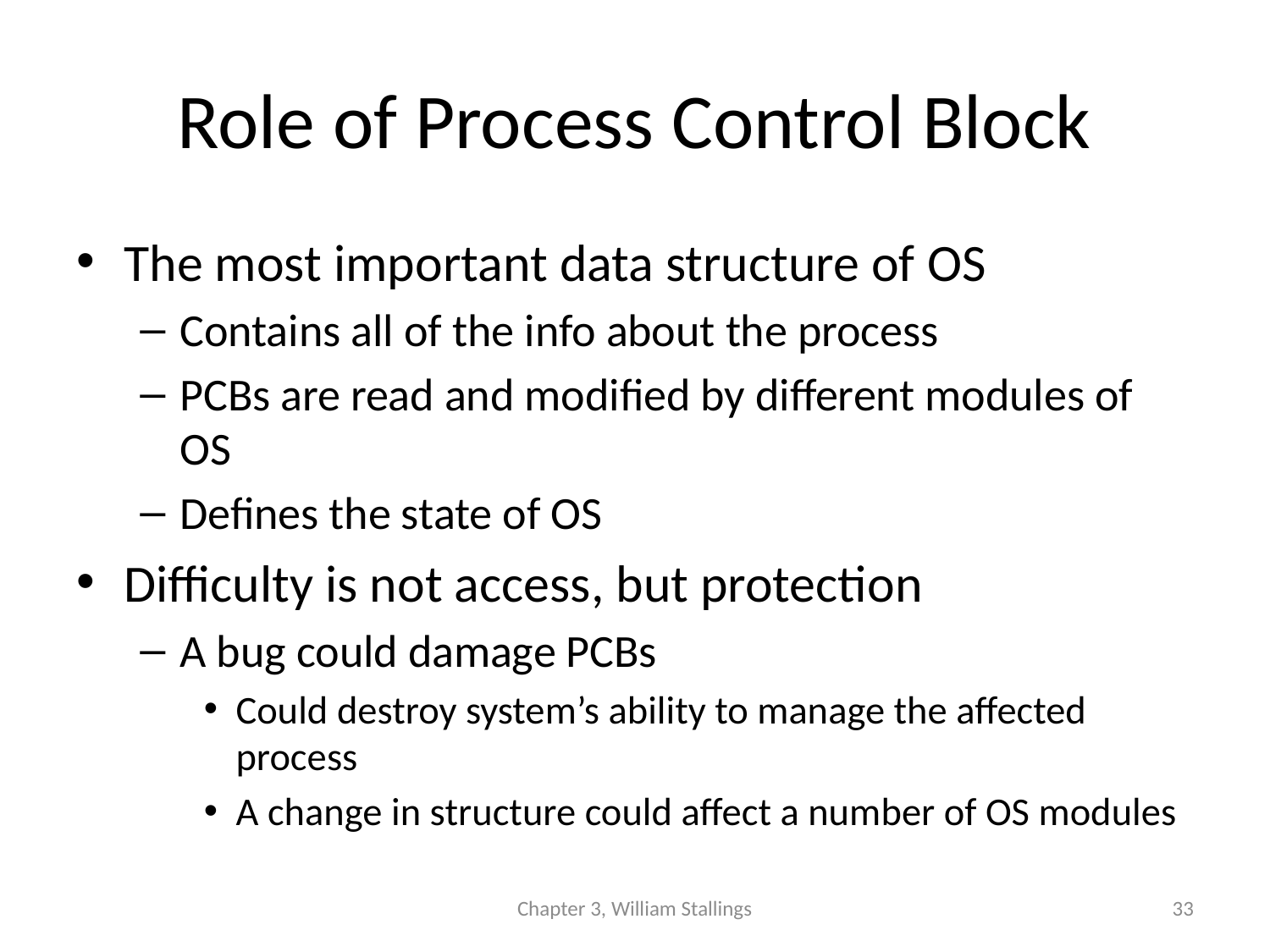

# Role of Process Control Block
The most important data structure of OS
Contains all of the info about the process
PCBs are read and modified by different modules of OS
Defines the state of OS
Difficulty is not access, but protection
A bug could damage PCBs
Could destroy system’s ability to manage the affected process
A change in structure could affect a number of OS modules

Chapter 3, William Stallings
33